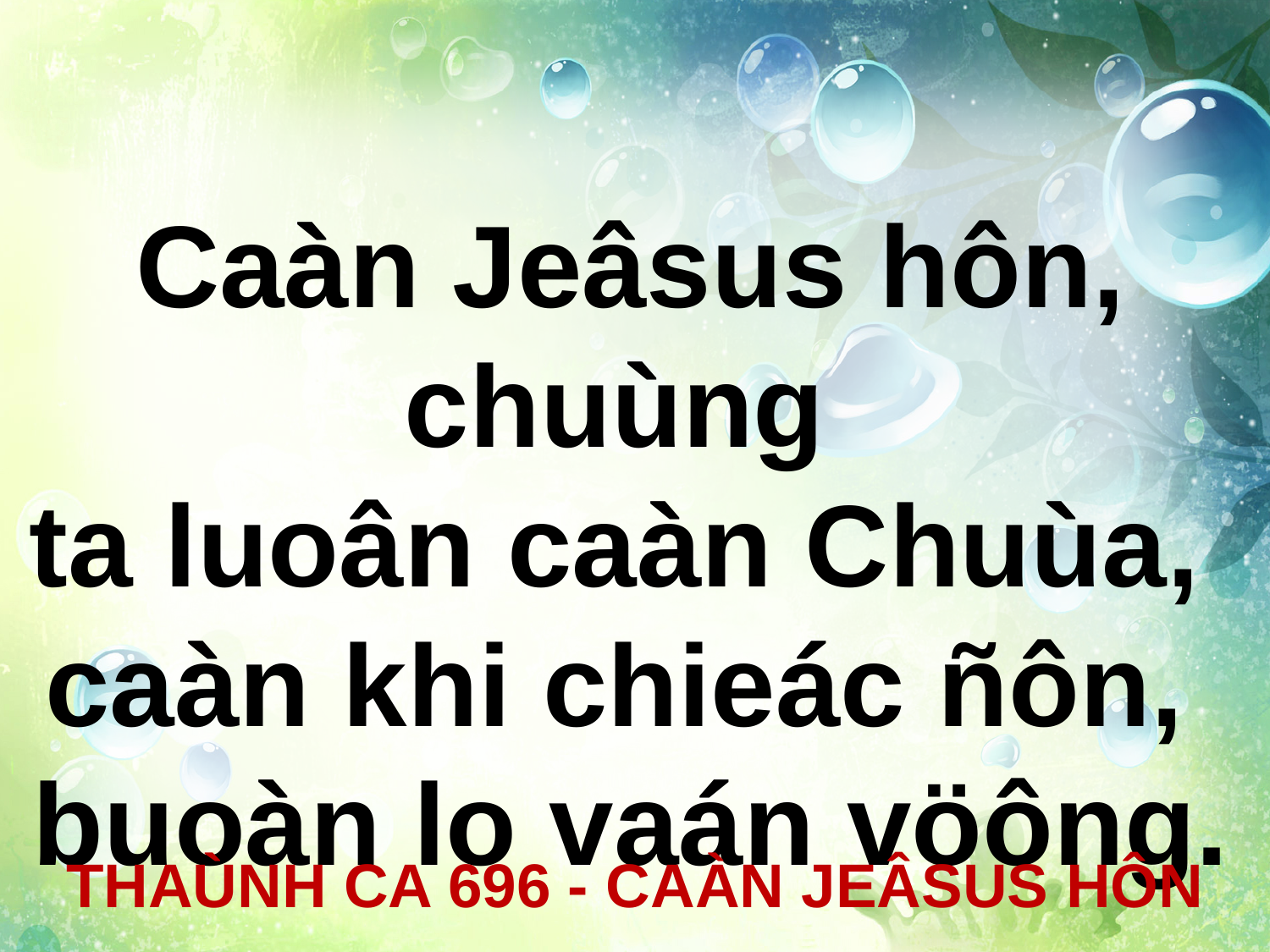

Caàn Jeâsus hôn, chuùng
ta luoân caàn Chuùa,
caàn khi chieác ñôn,
buoàn lo vaán vöông.
THAÙNH CA 696 - CAÀN JEÂSUS HÔN